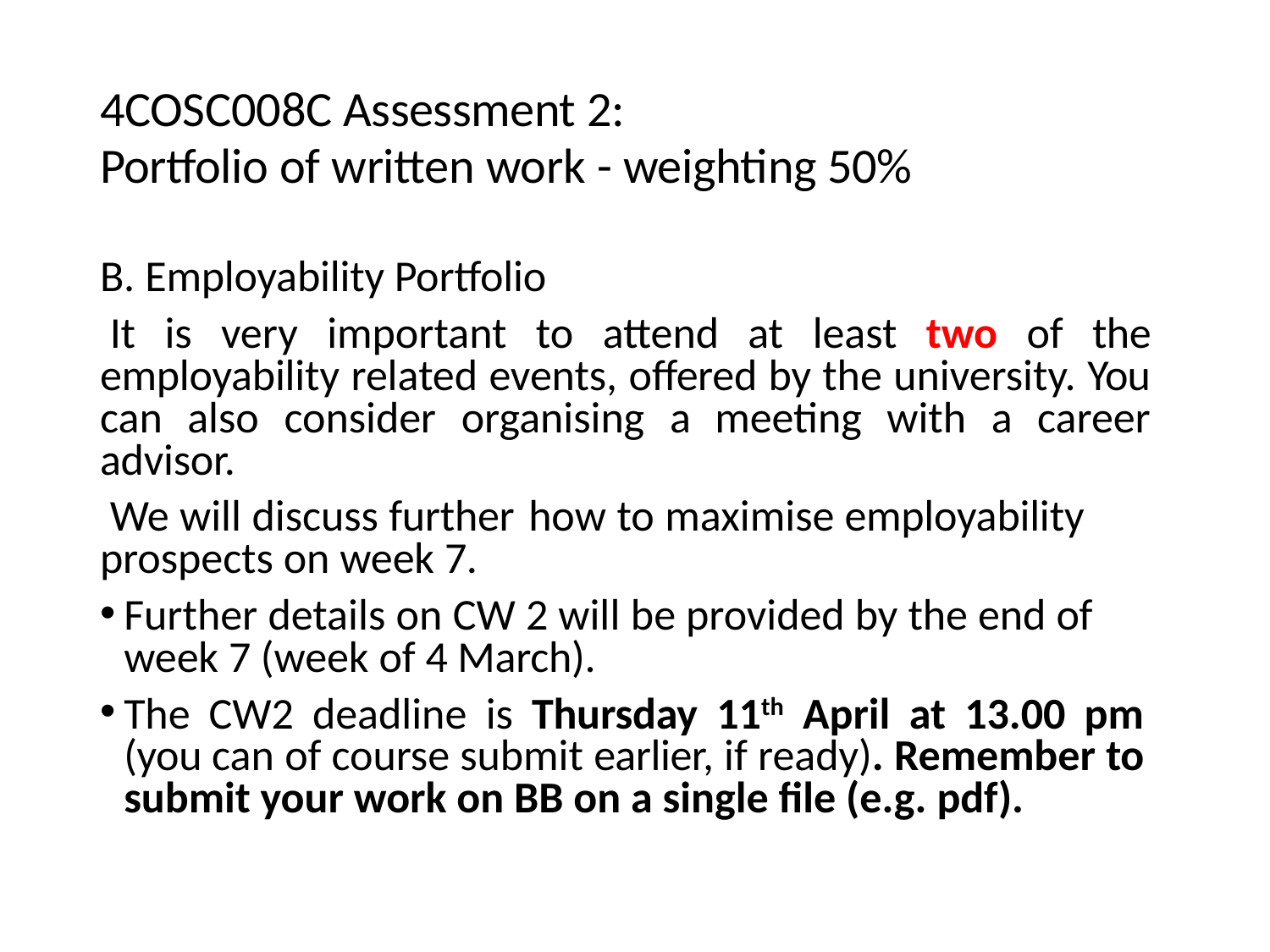

# 4COSC008C Assessment 2:
Portfolio of written work - weighting 50%
B. Employability Portfolio
It is very important to attend at least two of the employability related events, offered by the university. You can also consider organising a meeting with a career advisor.
We will discuss further	how to maximise employability prospects on week 7.
Further details on CW 2 will be provided by the end of week 7 (week of 4 March).
The CW2 deadline is Thursday 11th April at 13.00 pm (you can of course submit earlier, if ready). Remember to submit your work on BB on a single file (e.g. pdf).